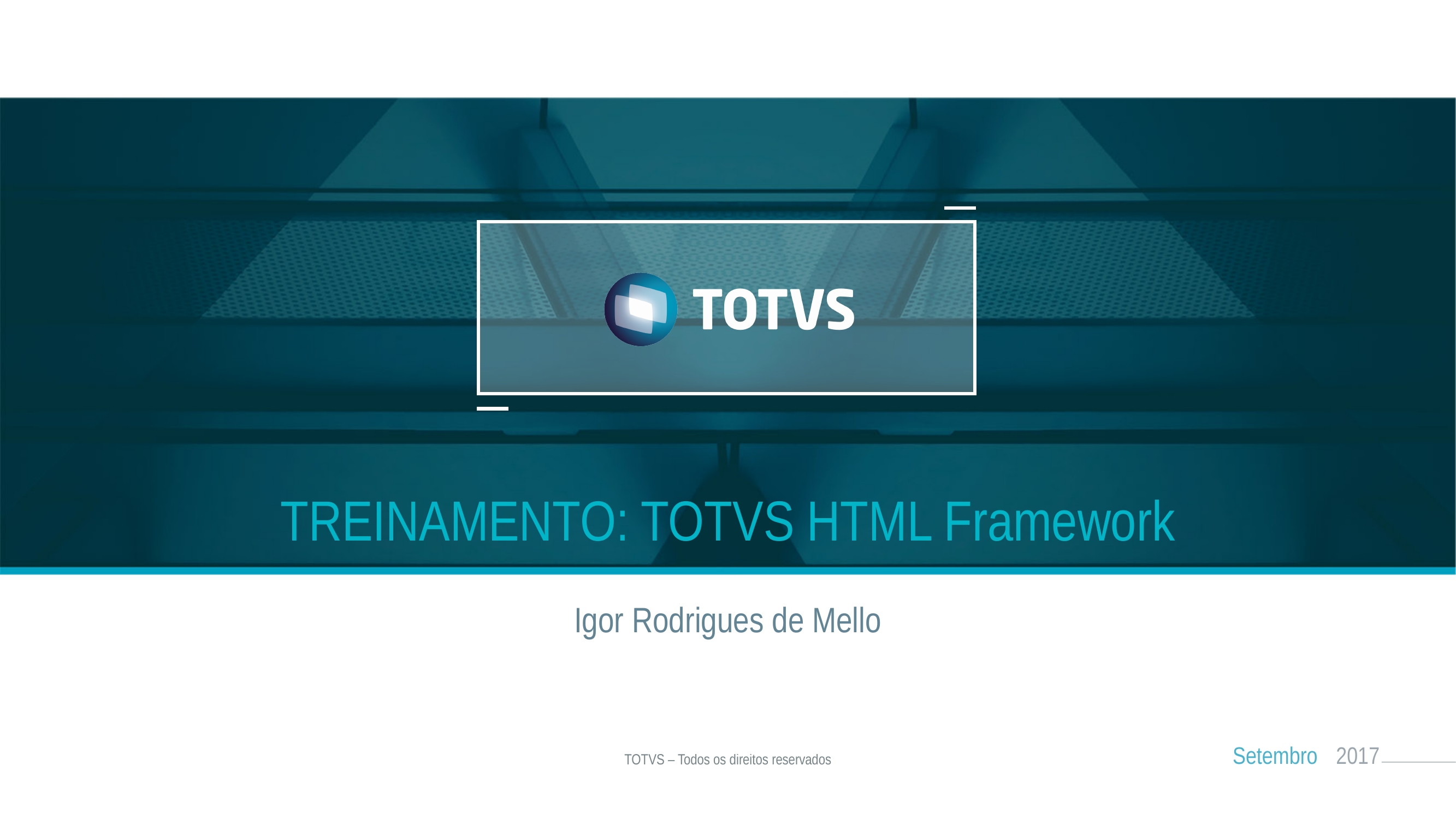

TREINAMENTO: TOTVS HTML Framework
Igor Rodrigues de Mello
Setembro
2017